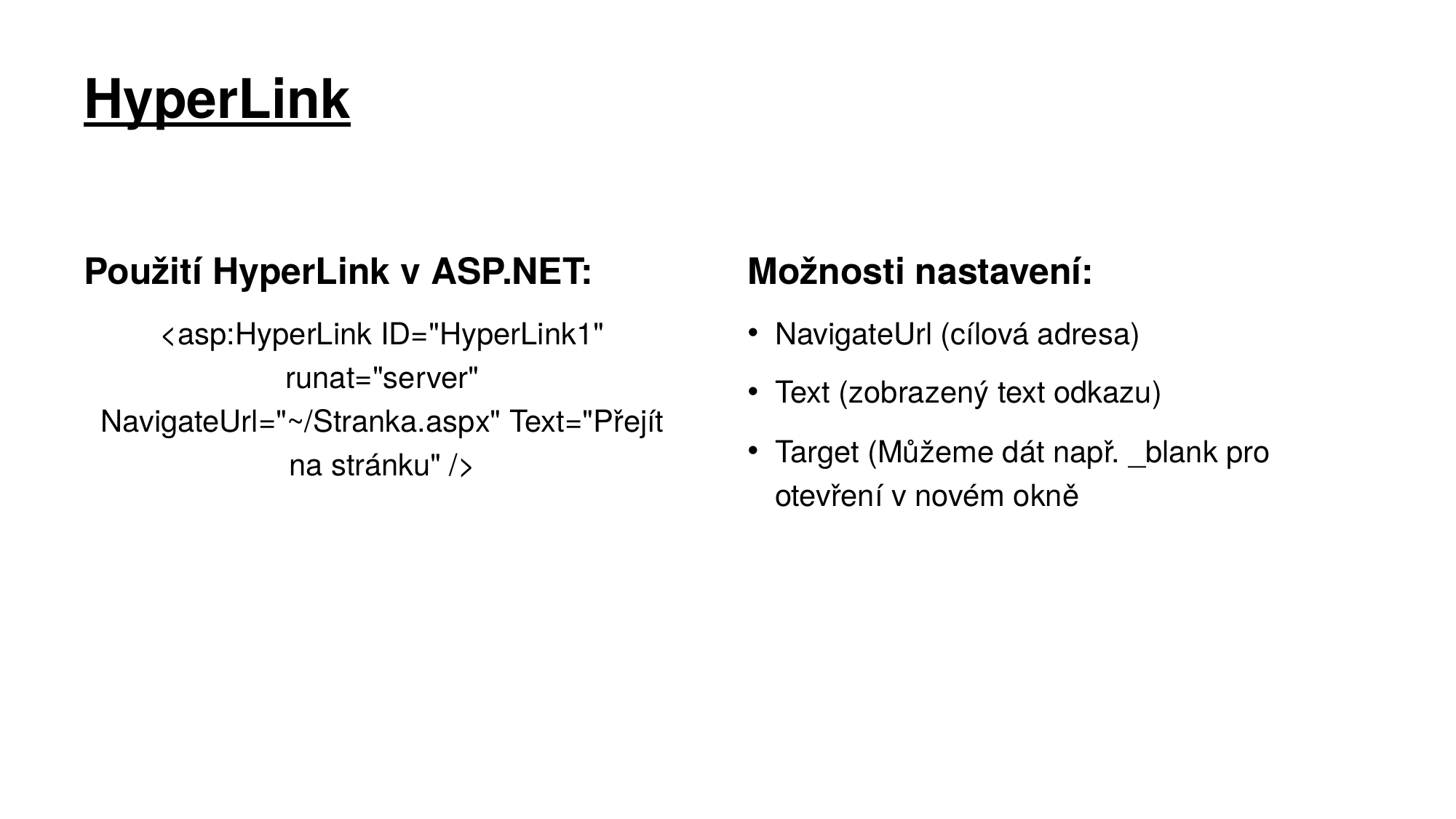

# HyperLink
Použití HyperLink v ASP.NET:
<asp:HyperLink ID="HyperLink1" runat="server" NavigateUrl="~/Stranka.aspx" Text="Přejít na stránku" />
Možnosti nastavení:
NavigateUrl (cílová adresa)
Text (zobrazený text odkazu)
Target (Můžeme dát např. _blank pro otevření v novém okně